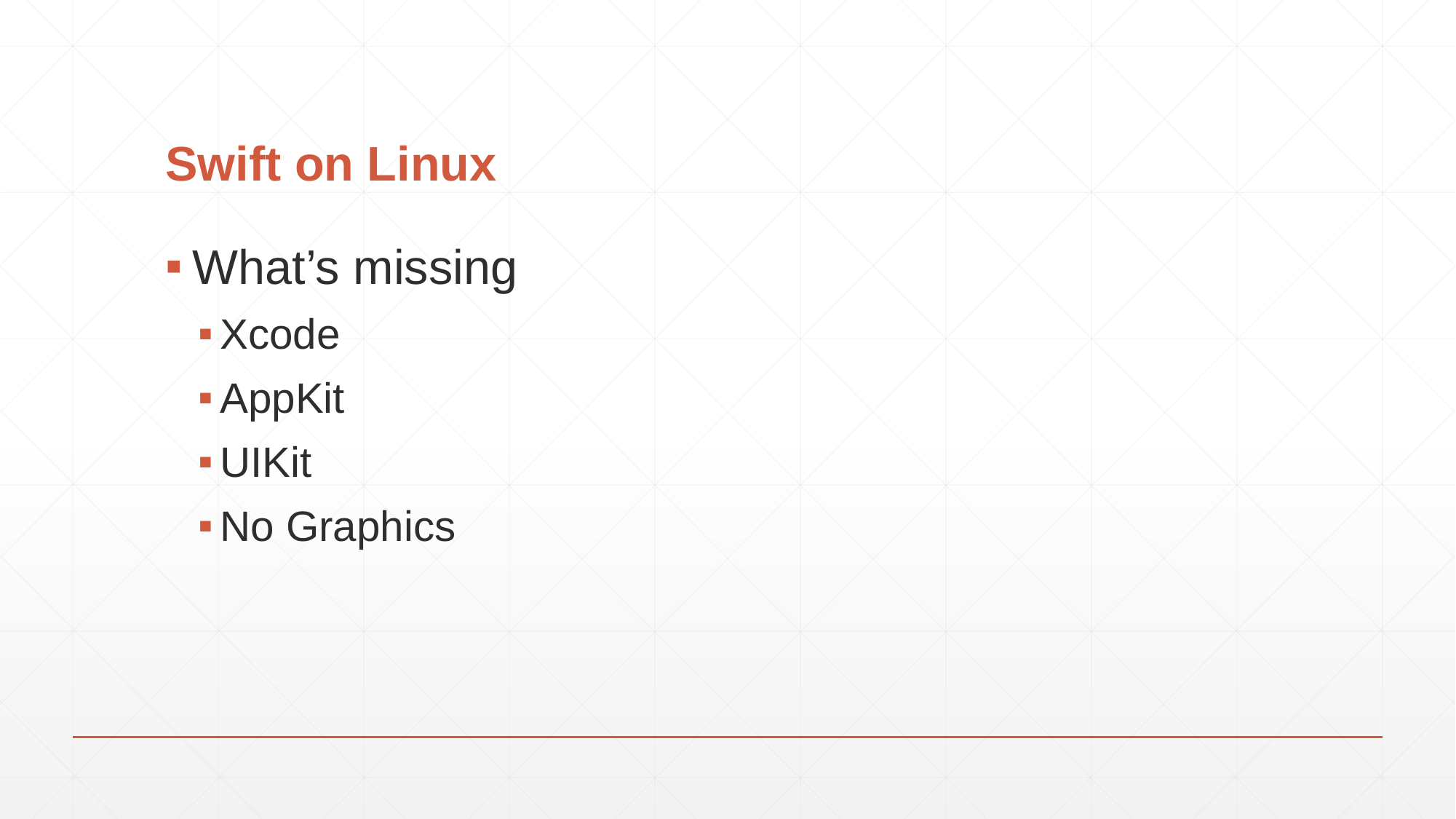

# Swift on Linux
What’s missing
Xcode
AppKit
UIKit
No Graphics